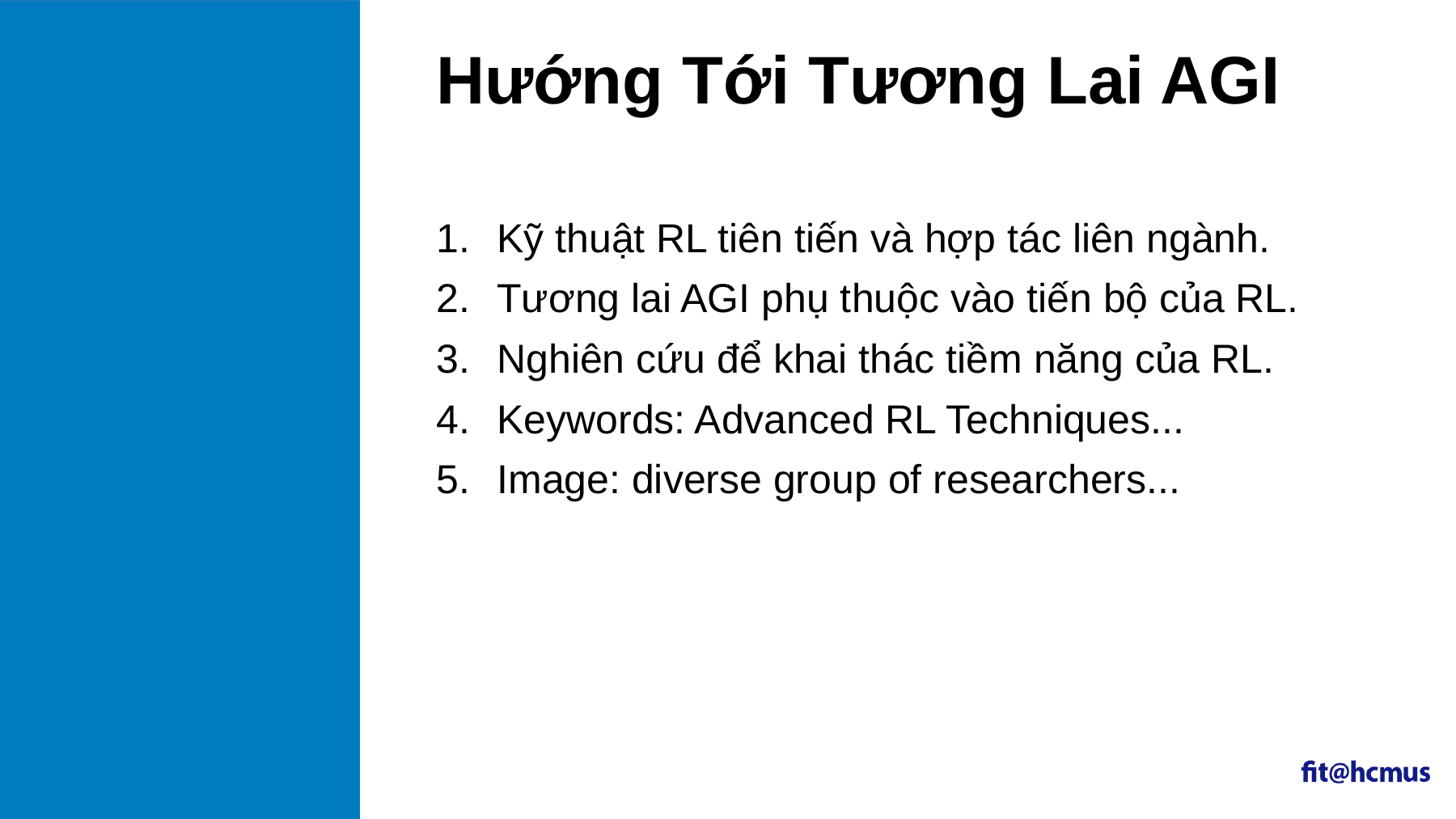

# Hướng Tới Tương Lai AGI
Kỹ thuật RL tiên tiến và hợp tác liên ngành.
Tương lai AGI phụ thuộc vào tiến bộ của RL.
Nghiên cứu để khai thác tiềm năng của RL.
Keywords: Advanced RL Techniques...
Image: diverse group of researchers...